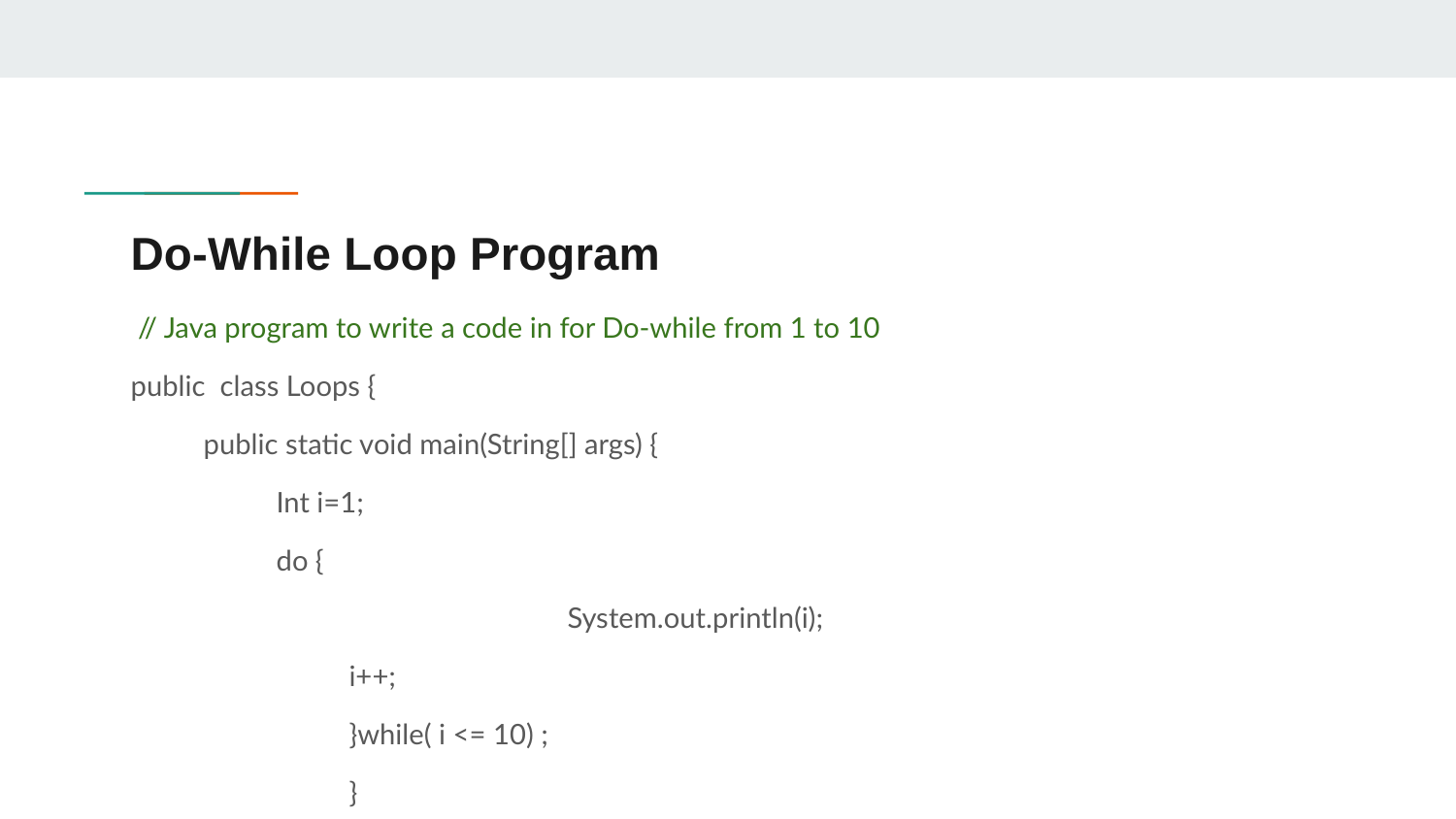

# Do-While Loop Program
 // Java program to write a code in for Do-while from 1 to 10
public  class Loops {
public static void main(String[] args) {
Int i=1;
do {
            			System.out.println(i);
i++;
}while( i <= 10) ;
}